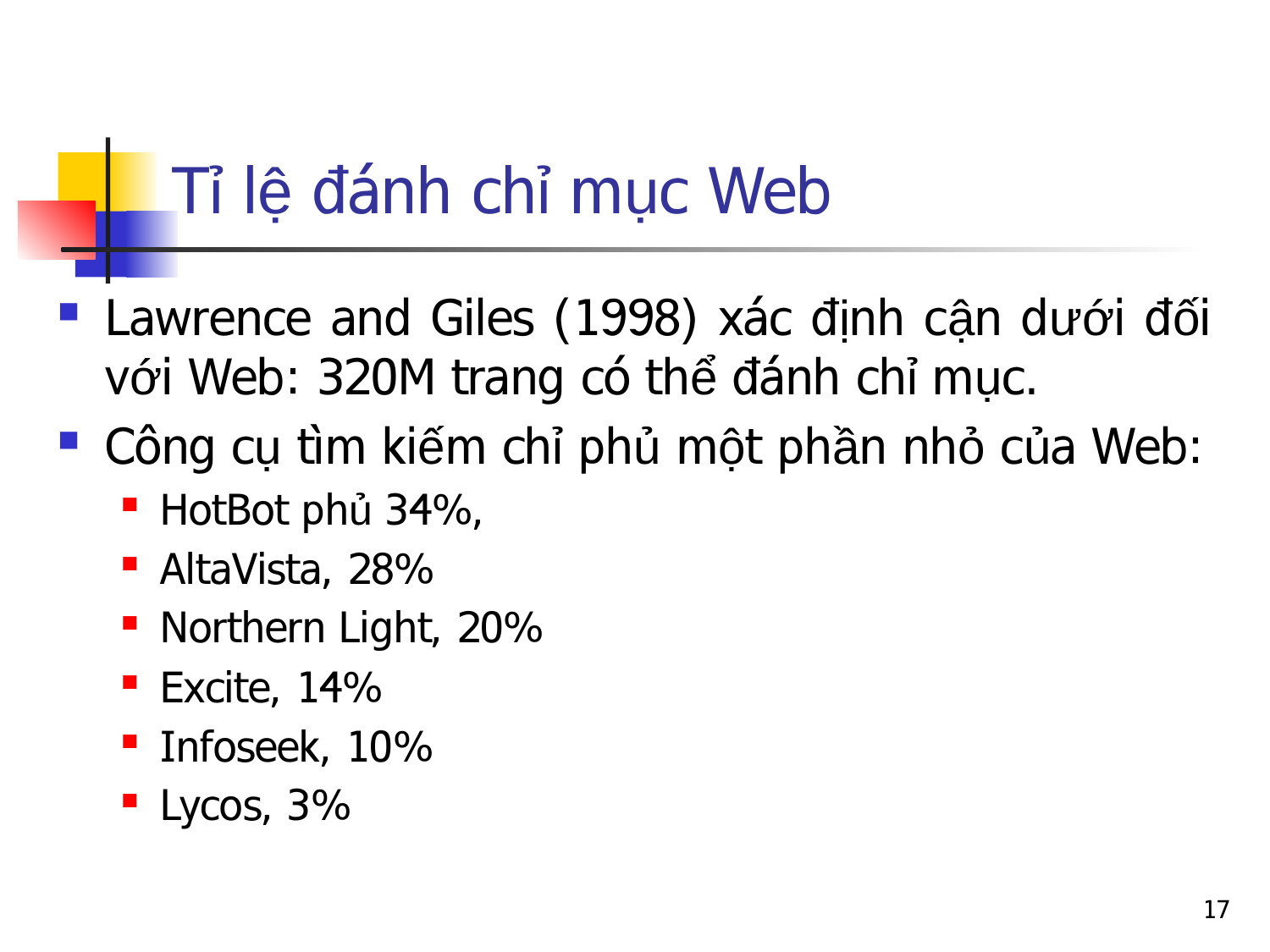

# Tỉ lệ đánh chỉ mục Web
Lawrence and Giles (1998) xác định cận dưới đối với Web: 320M trang có thể đánh chỉ mục.
Công cụ tìm kiếm chỉ phủ một phần nhỏ của Web:
HotBot phủ 34%,
AltaVista, 28%
Northern Light, 20%
Excite, 14%
Infoseek, 10%
Lycos, 3%
17